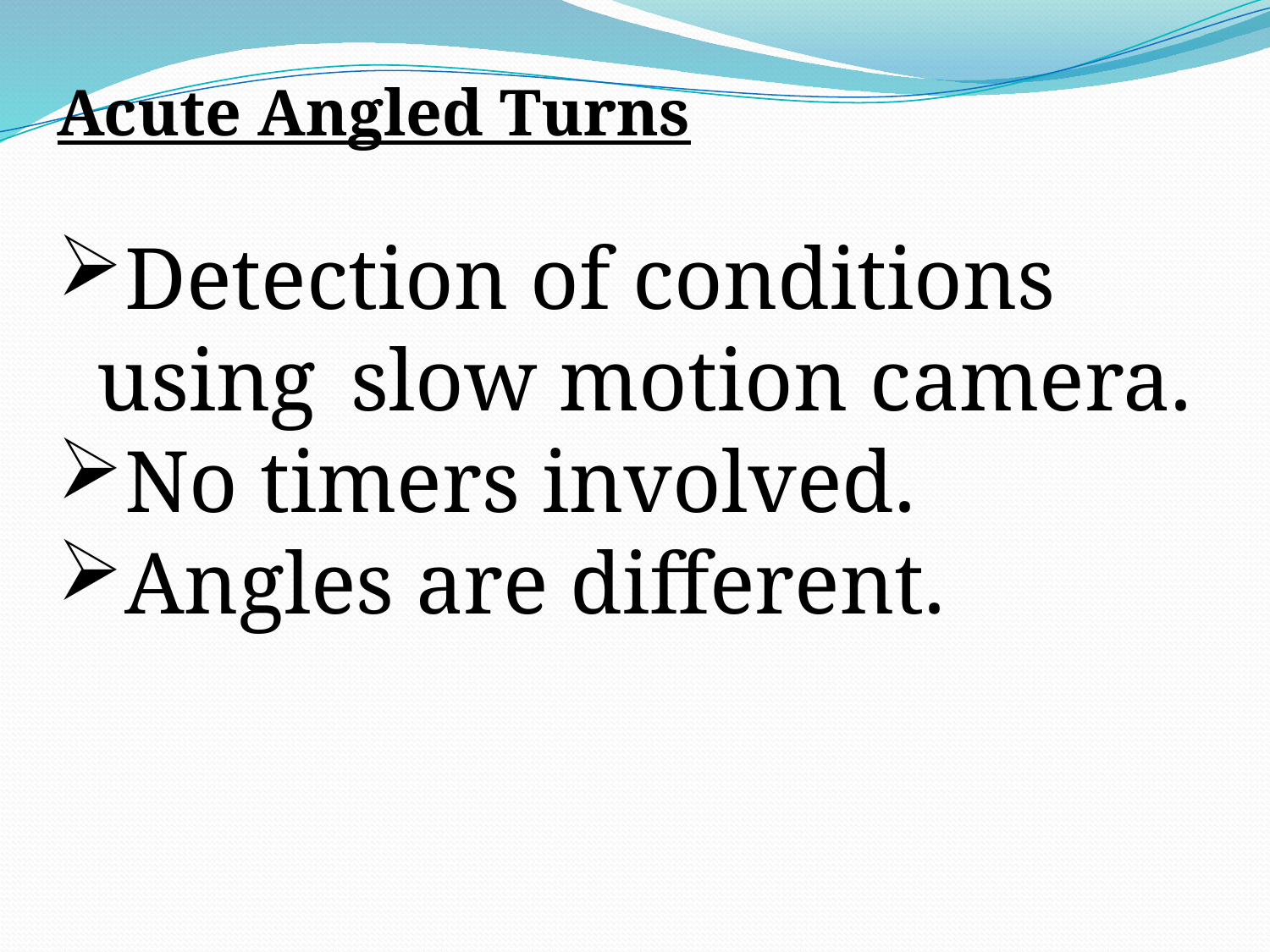

Acute Angled Turns

Detection of conditions using 	slow motion camera.
No timers involved.
Angles are different.